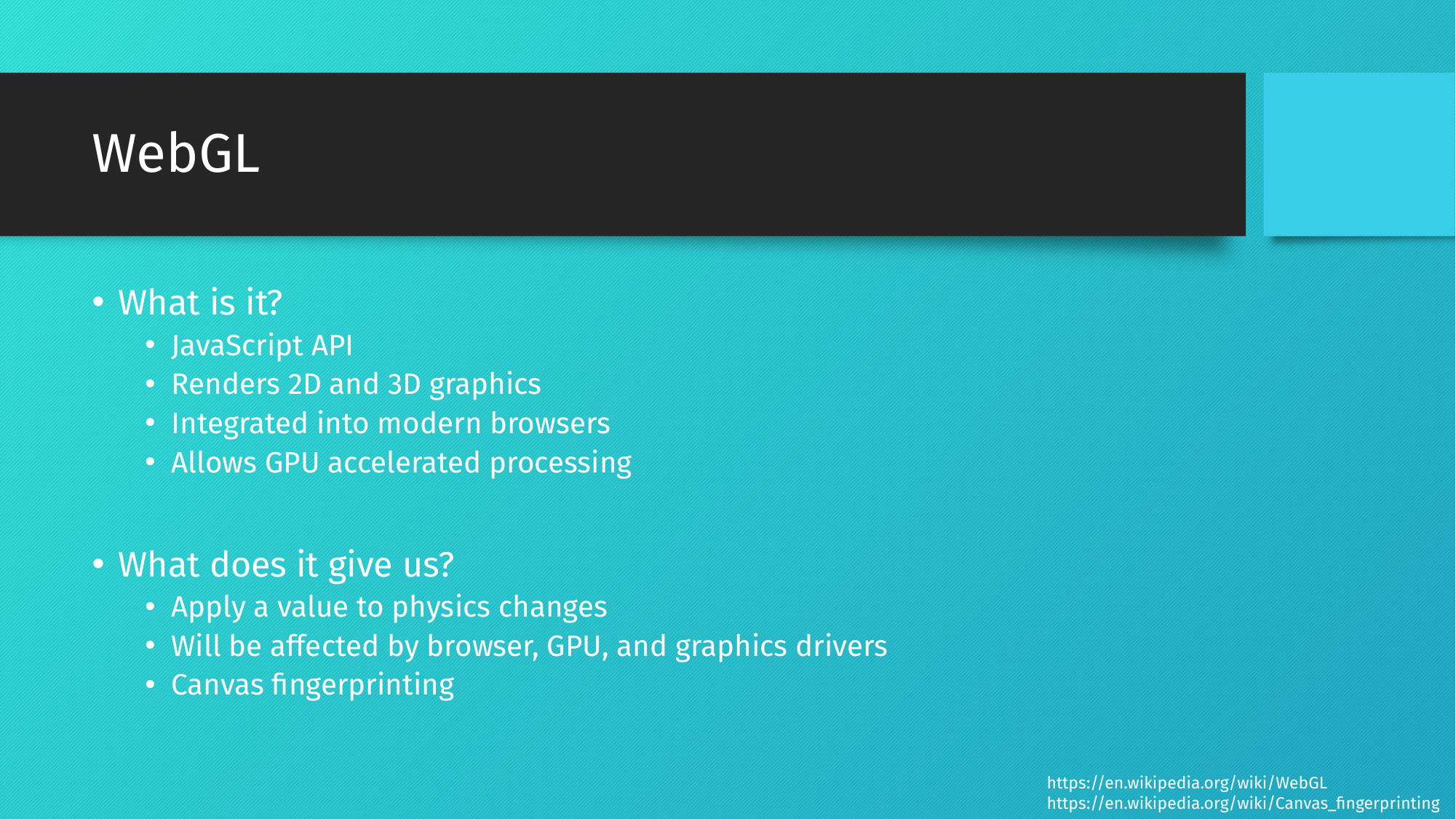

# WebGL
What is it?
JavaScript API
Renders 2D and 3D graphics
Integrated into modern browsers
Allows GPU accelerated processing

What does it give us?
Apply a value to physics changes
Will be affected by browser, GPU, and graphics drivers
Canvas fingerprinting

https://en.wikipedia.org/wiki/WebGL
https://en.wikipedia.org/wiki/Canvas_fingerprinting